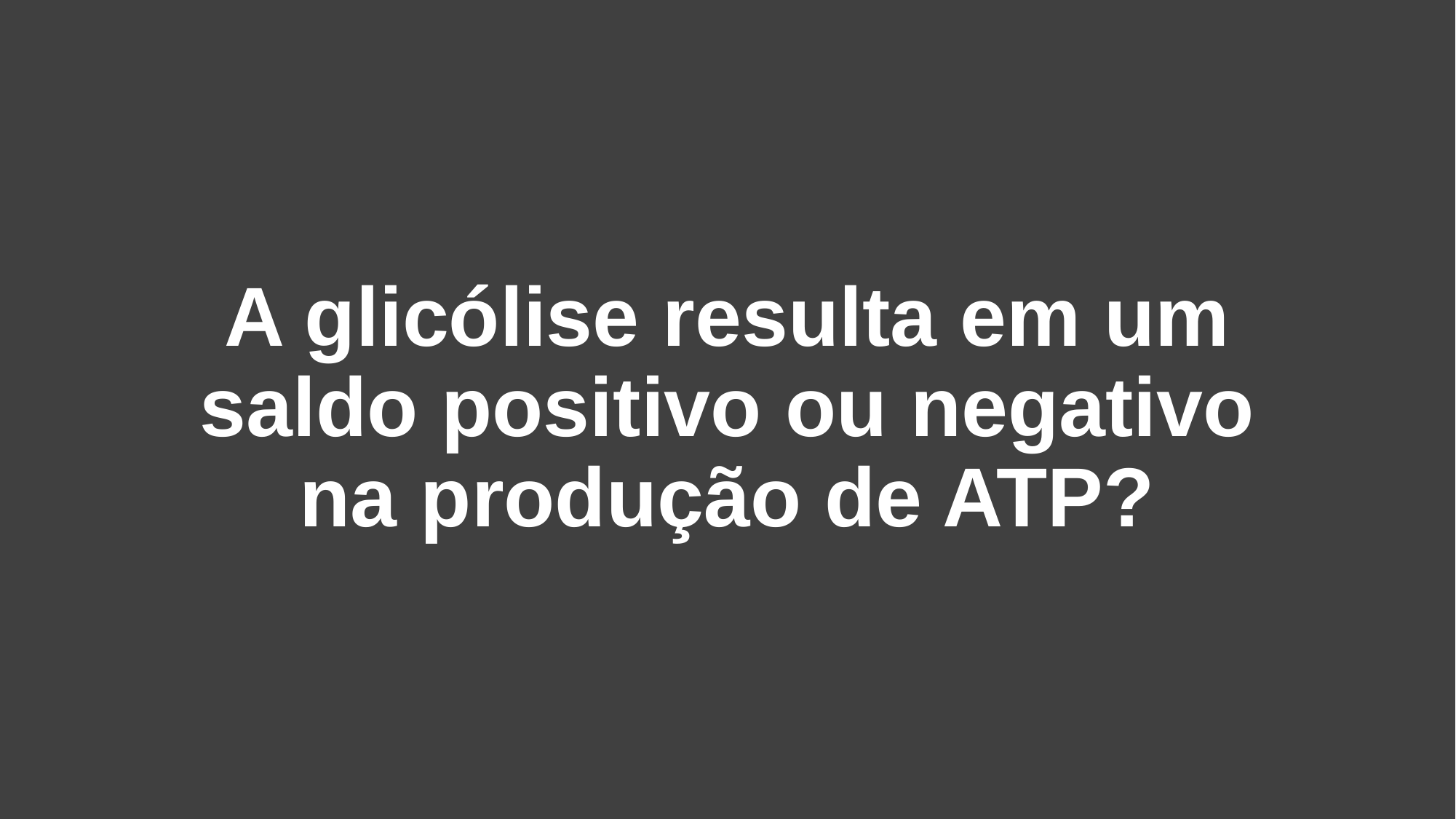

# A glicólise resulta em um saldo positivo ou negativo na produção de ATP?